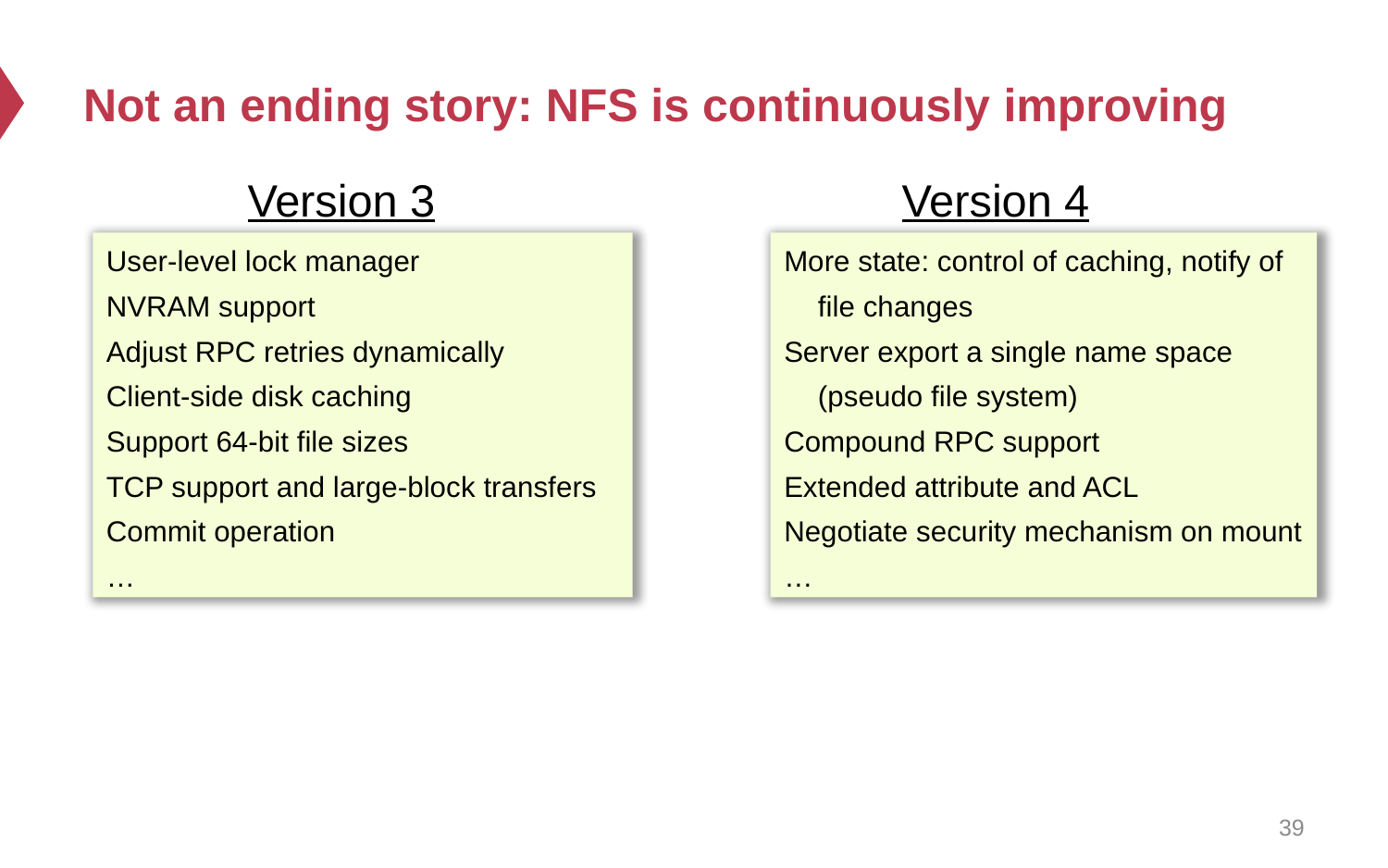

# Not an ending story: NFS is continuously improving
Version 3
Version 4
User-level lock manager
NVRAM support
Adjust RPC retries dynamically
Client-side disk caching
Support 64-bit file sizes
TCP support and large-block transfers
Commit operation
…
More state: control of caching, notify of file changes
Server export a single name space (pseudo file system)
Compound RPC support
Extended attribute and ACL
Negotiate security mechanism on mount
…
39